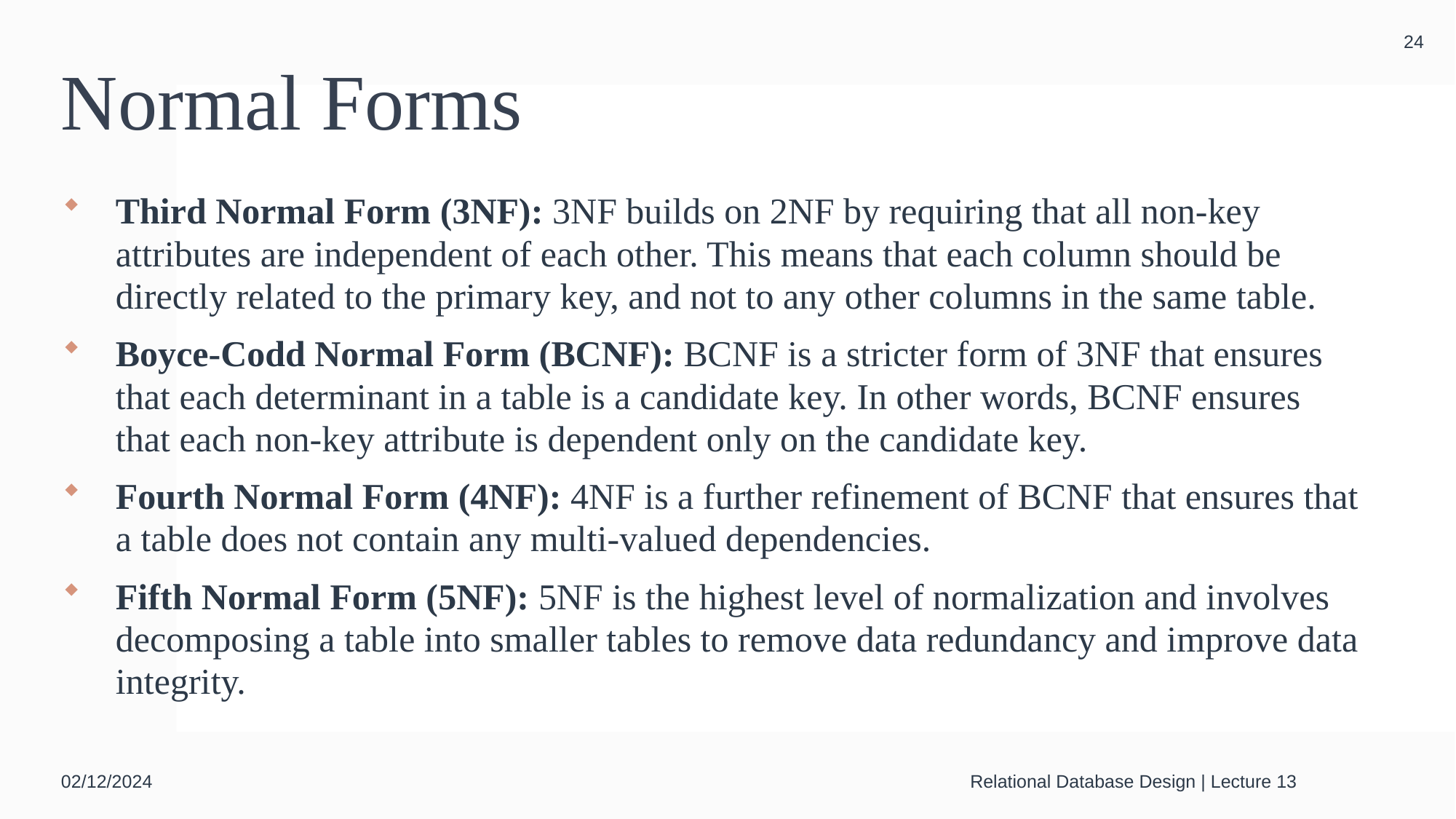

24
# Normal Forms
Third Normal Form (3NF): 3NF builds on 2NF by requiring that all non-key attributes are independent of each other. This means that each column should be directly related to the primary key, and not to any other columns in the same table.
Boyce-Codd Normal Form (BCNF): BCNF is a stricter form of 3NF that ensures that each determinant in a table is a candidate key. In other words, BCNF ensures that each non-key attribute is dependent only on the candidate key.
Fourth Normal Form (4NF): 4NF is a further refinement of BCNF that ensures that a table does not contain any multi-valued dependencies.
Fifth Normal Form (5NF): 5NF is the highest level of normalization and involves decomposing a table into smaller tables to remove data redundancy and improve data integrity.
02/12/2024
Relational Database Design | Lecture 13